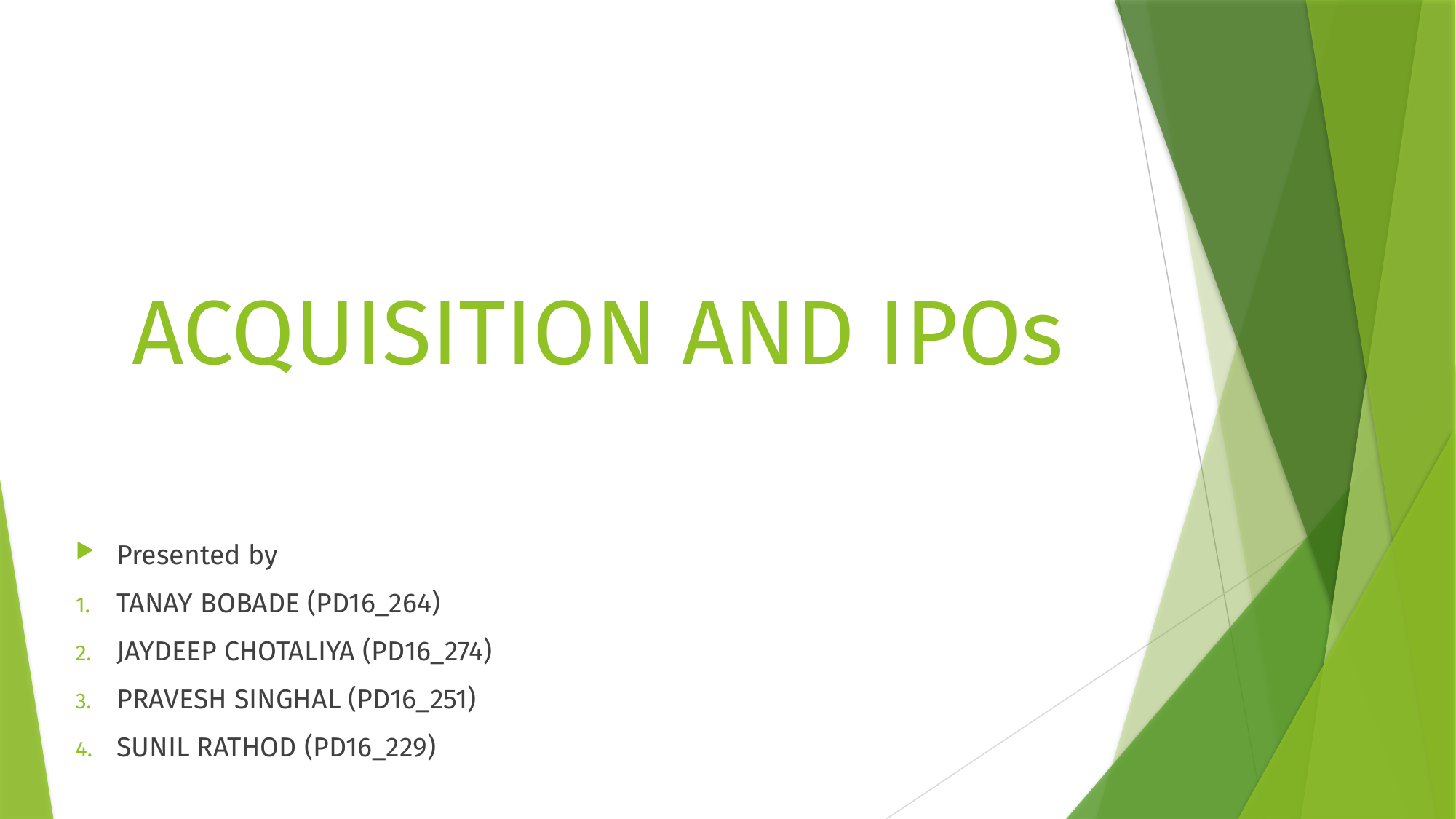

# ACQUISITION AND IPOs
Presented by
TANAY BOBADE (PD16_264)
JAYDEEP CHOTALIYA (PD16_274)
PRAVESH SINGHAL (PD16_251)
SUNIL RATHOD (PD16_229)